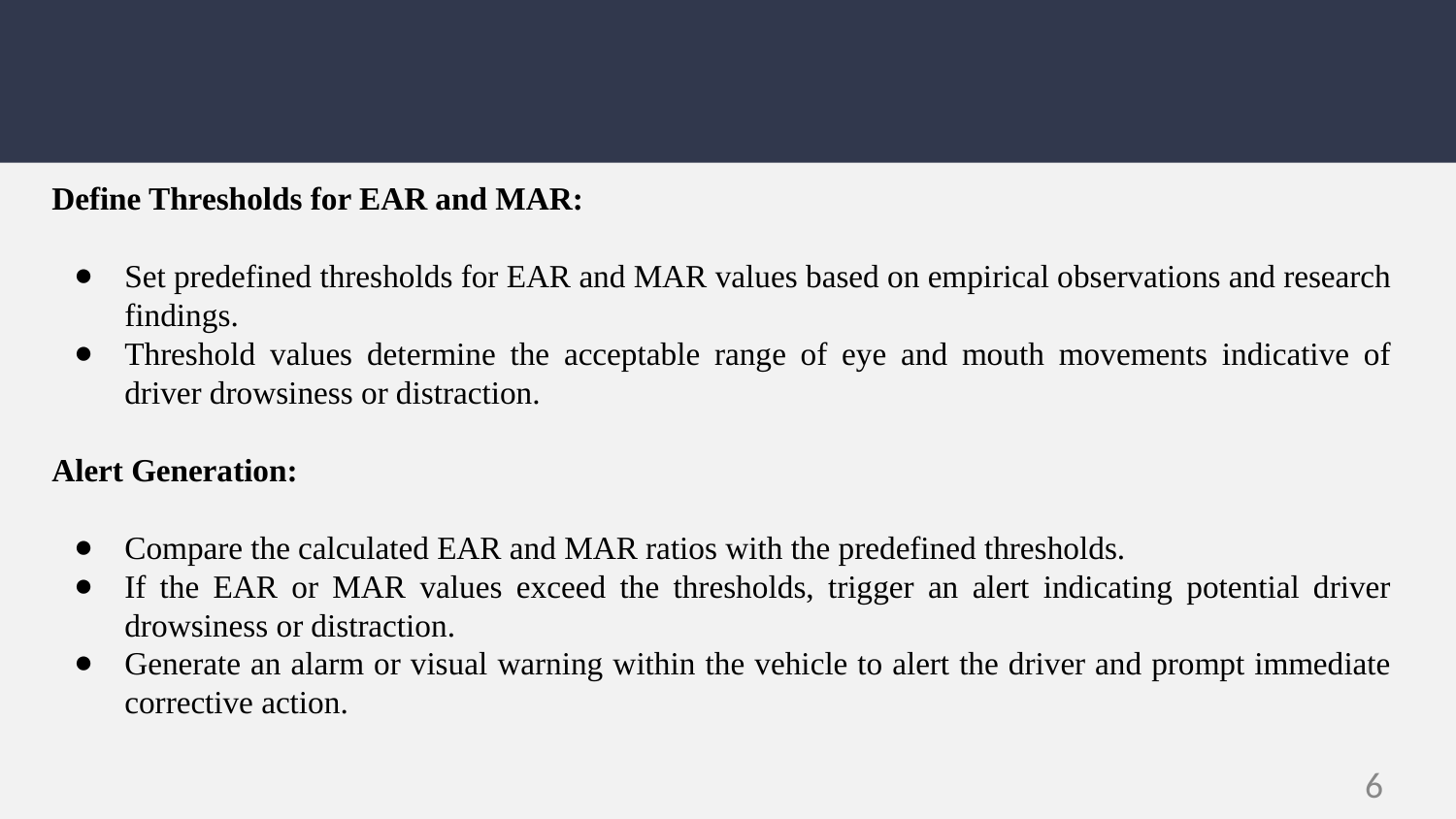

Define Thresholds for EAR and MAR:

Set predefined thresholds for EAR and MAR values based on empirical observations and research findings.
Threshold values determine the acceptable range of eye and mouth movements indicative of driver drowsiness or distraction.

Alert Generation:

Compare the calculated EAR and MAR ratios with the predefined thresholds.
If the EAR or MAR values exceed the thresholds, trigger an alert indicating potential driver drowsiness or distraction.
Generate an alarm or visual warning within the vehicle to alert the driver and prompt immediate corrective action.

6